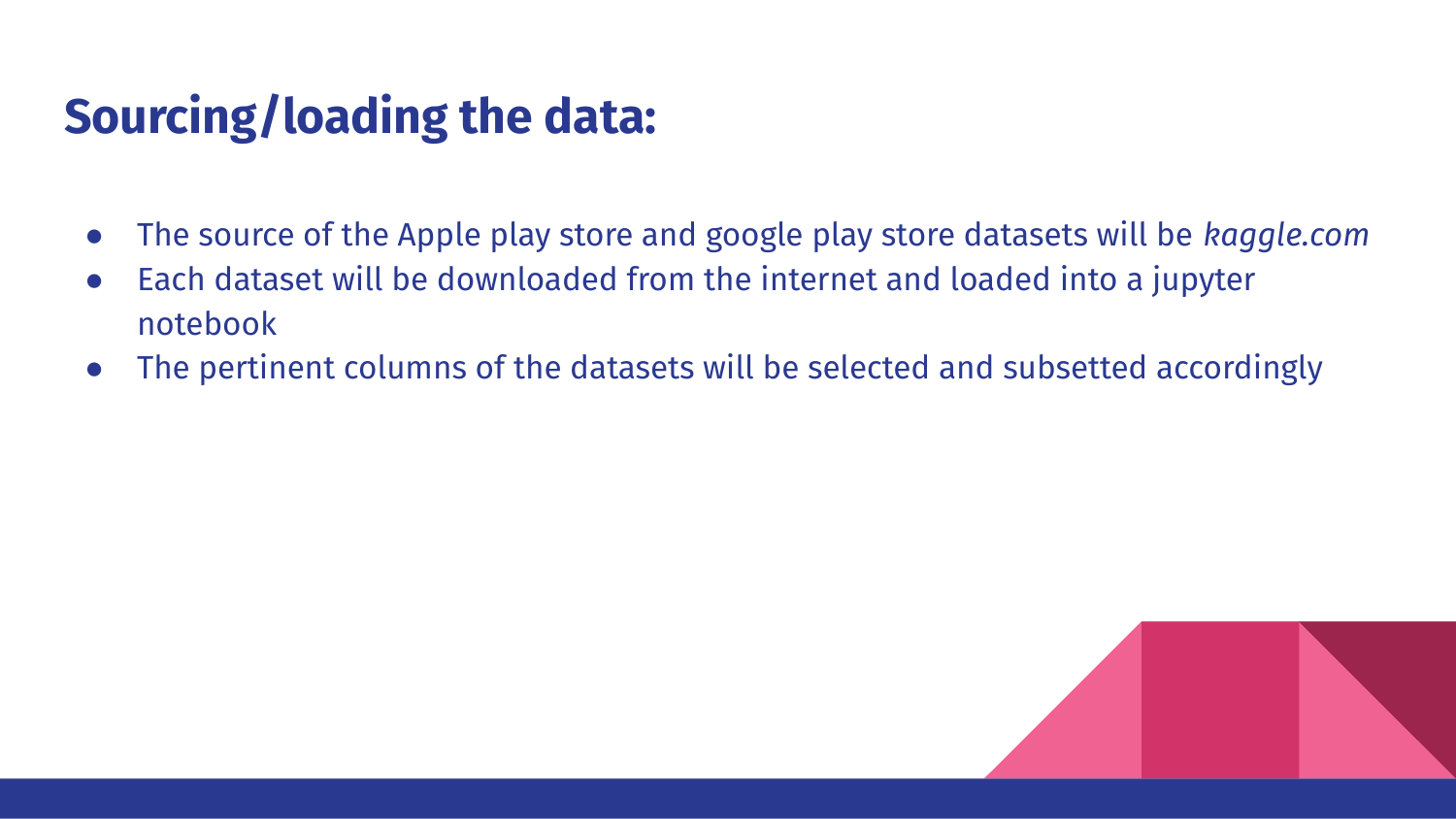

# Sourcing/loading the data:
The source of the Apple play store and google play store datasets will be kaggle.com
Each dataset will be downloaded from the internet and loaded into a jupyter notebook
The pertinent columns of the datasets will be selected and subsetted accordingly